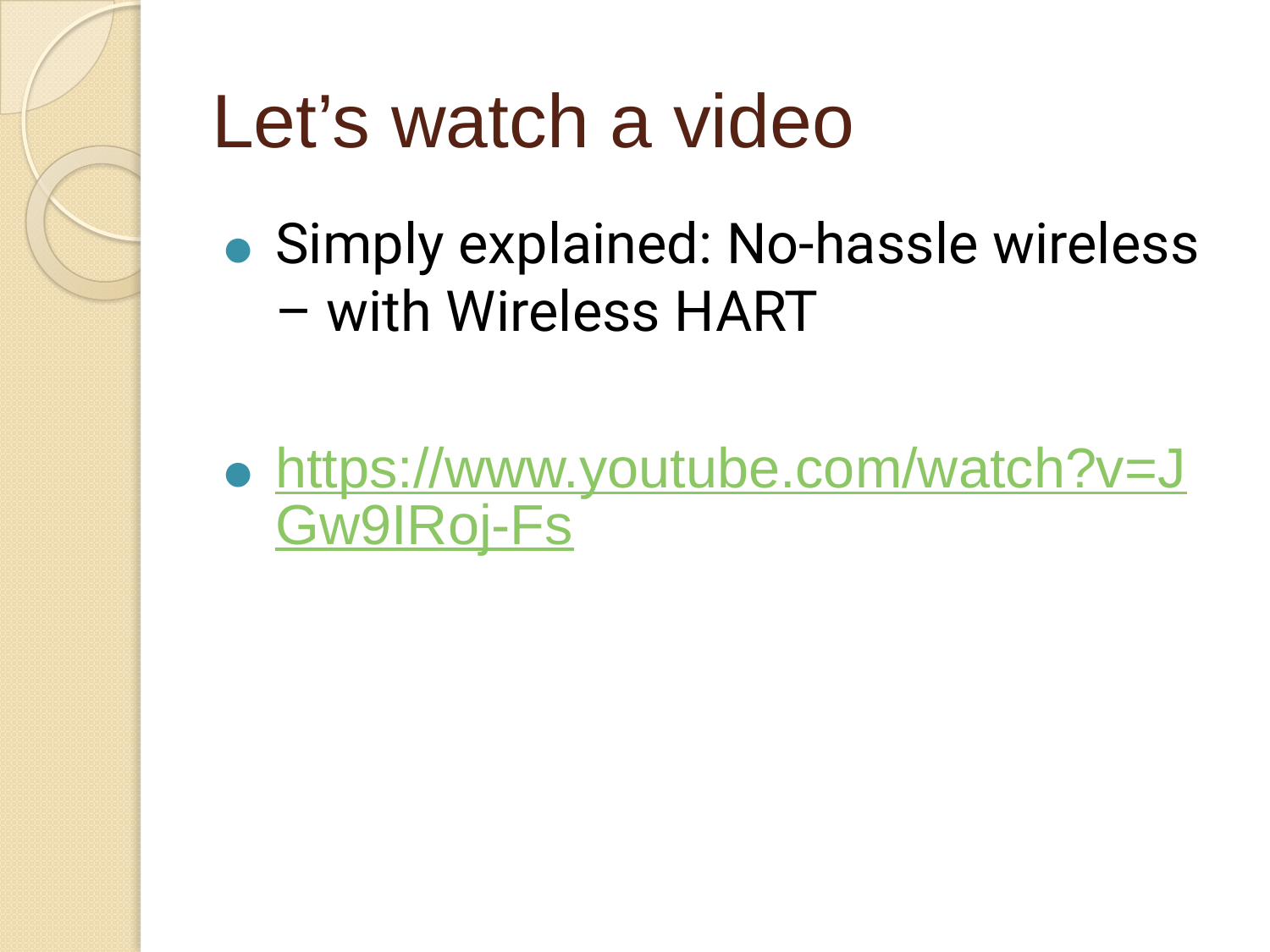

# Let’s watch a video
Simply explained: No-hassle wireless – with Wireless HART

https://www.youtube.com/watch?v=JGw9IRoj-Fs